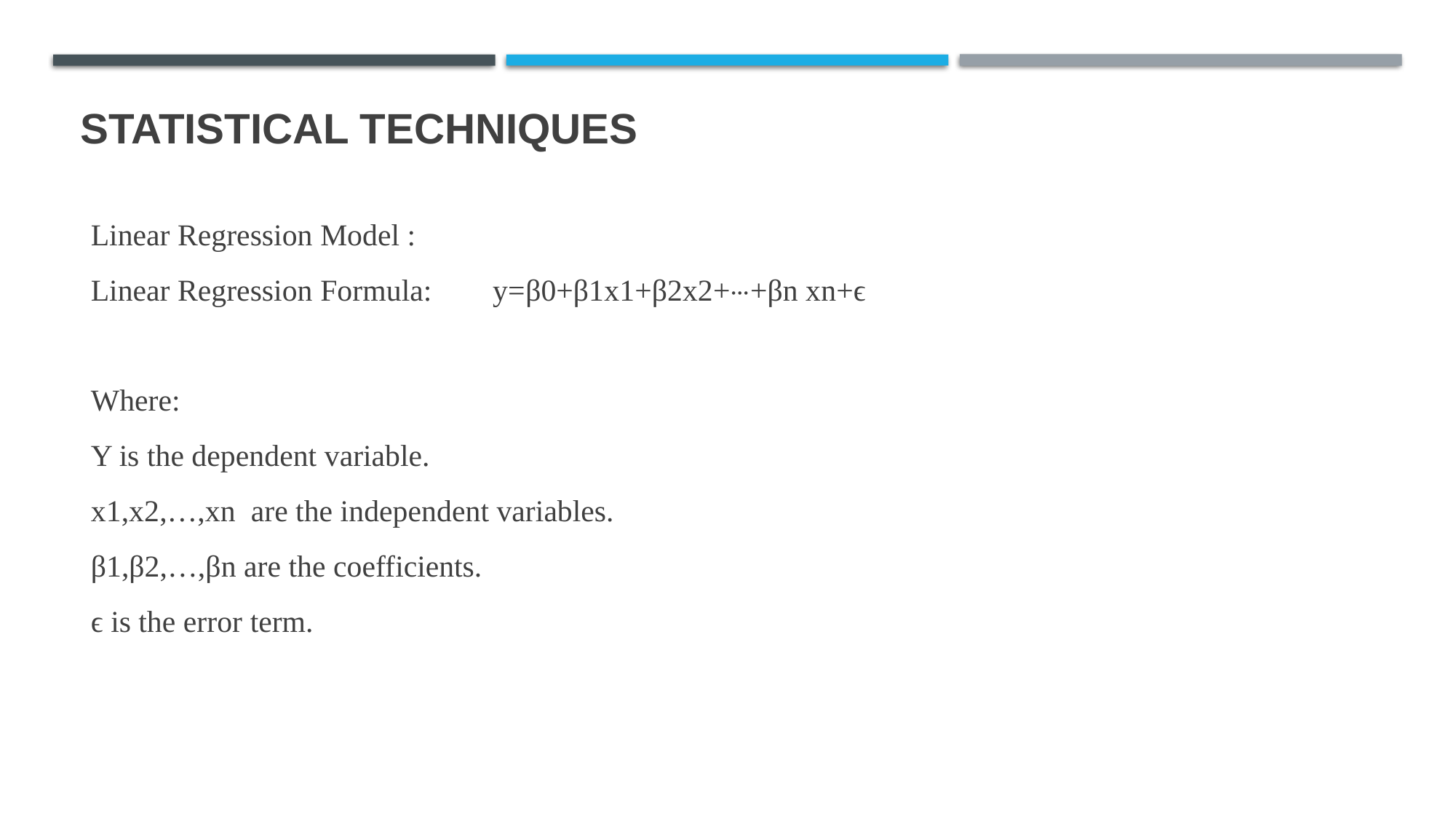

# STATISTICAL TECHNIQUES
Linear Regression Model :​
Linear Regression Formula:        y=β0+β1x1+β2x2+⋯+βn xn+ϵ
​
Where:​
Y is the dependent variable.​
x1,x2,…,xn  are the independent variables.​
β1,β2,…,βn are the coefficients.​
ϵ is the error term.